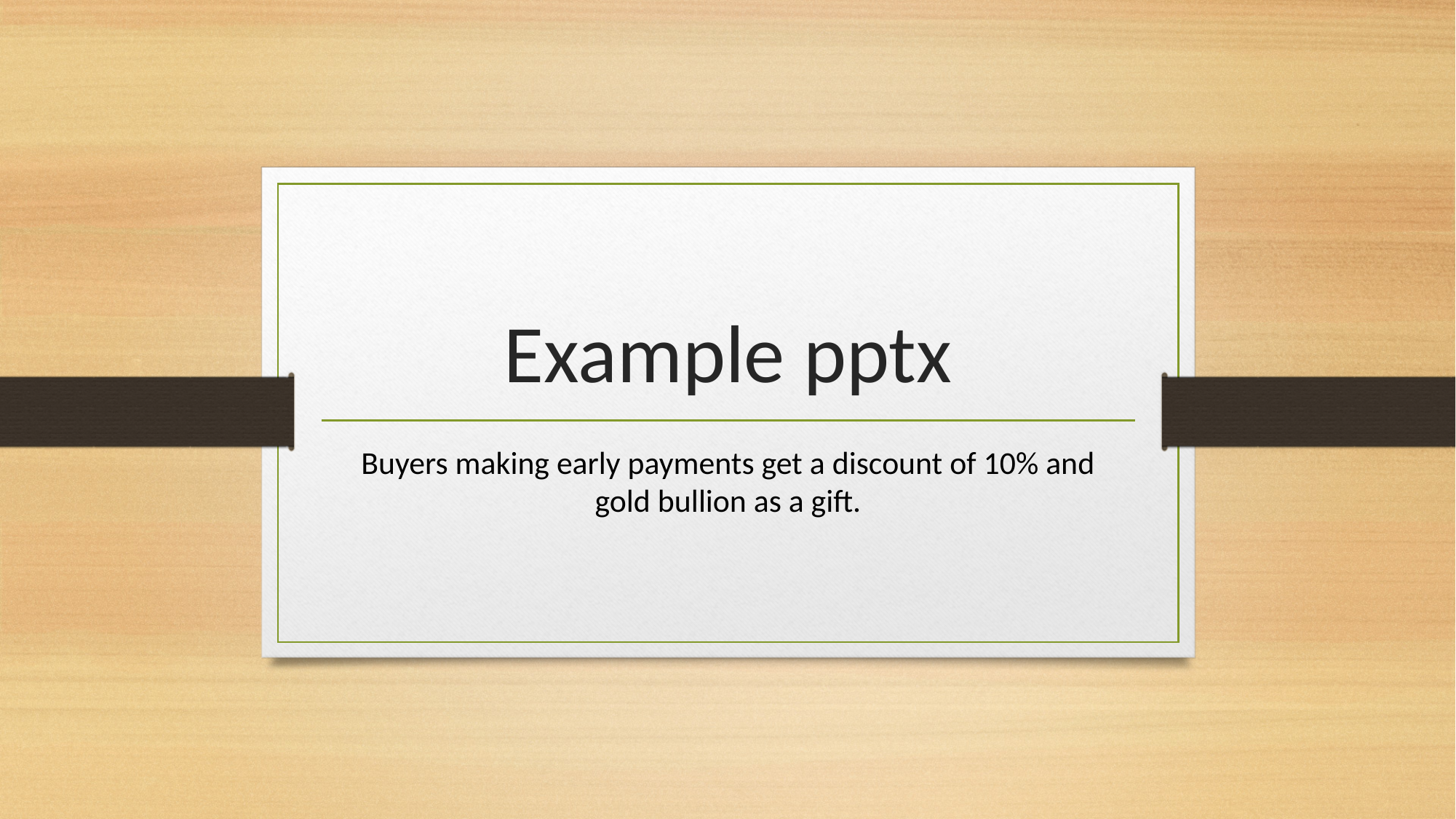

# Example pptx
Buyers making early payments get a discount of 10% and gold bullion as a gift.